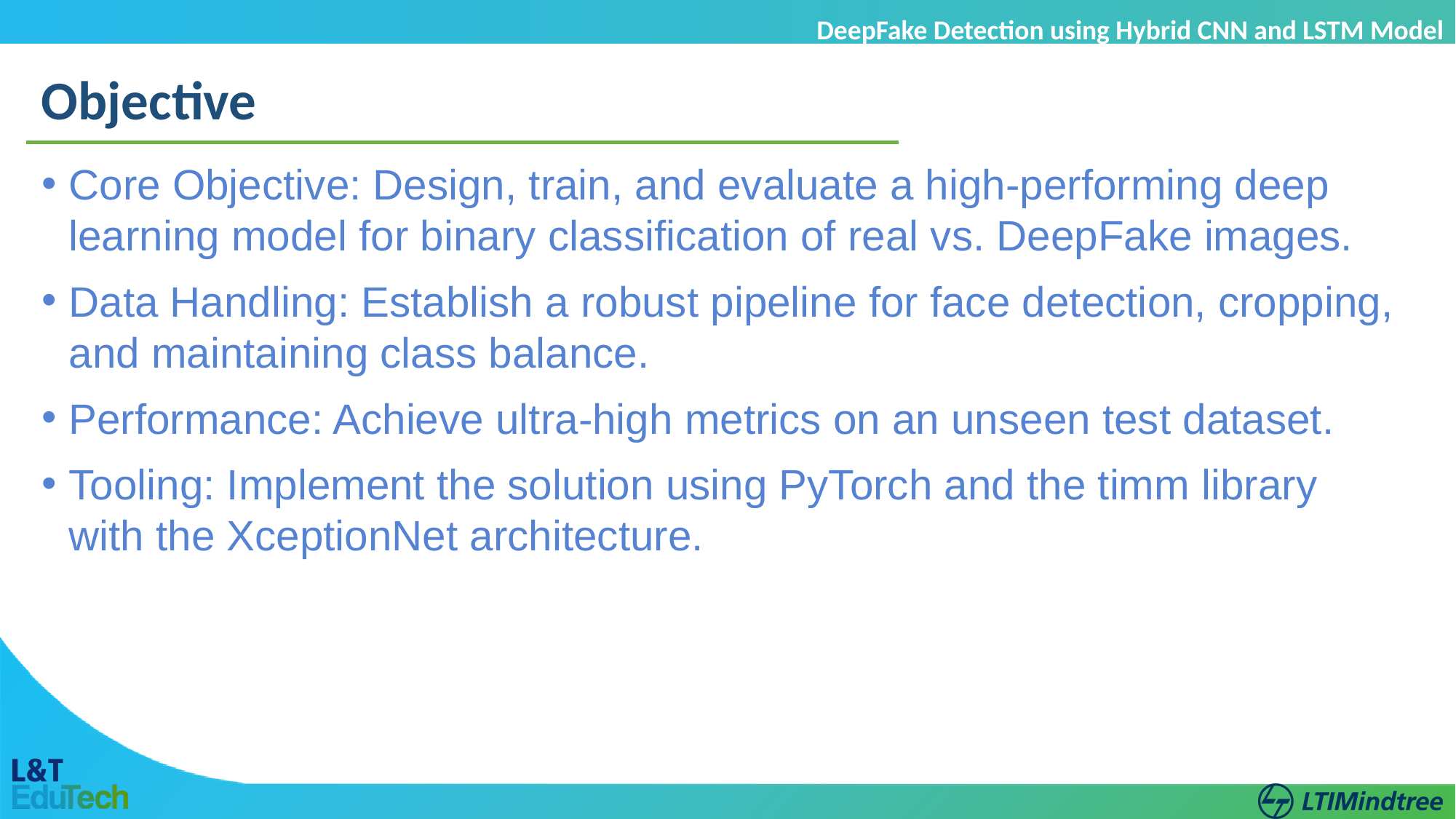

DeepFake Detection using Hybrid CNN and LSTM Model

Objective
Core Objective: Design, train, and evaluate a high-performing deep learning model for binary classification of real vs. DeepFake images.
Data Handling: Establish a robust pipeline for face detection, cropping, and maintaining class balance.
Performance: Achieve ultra-high metrics on an unseen test dataset.
Tooling: Implement the solution using PyTorch and the timm library with the XceptionNet architecture.